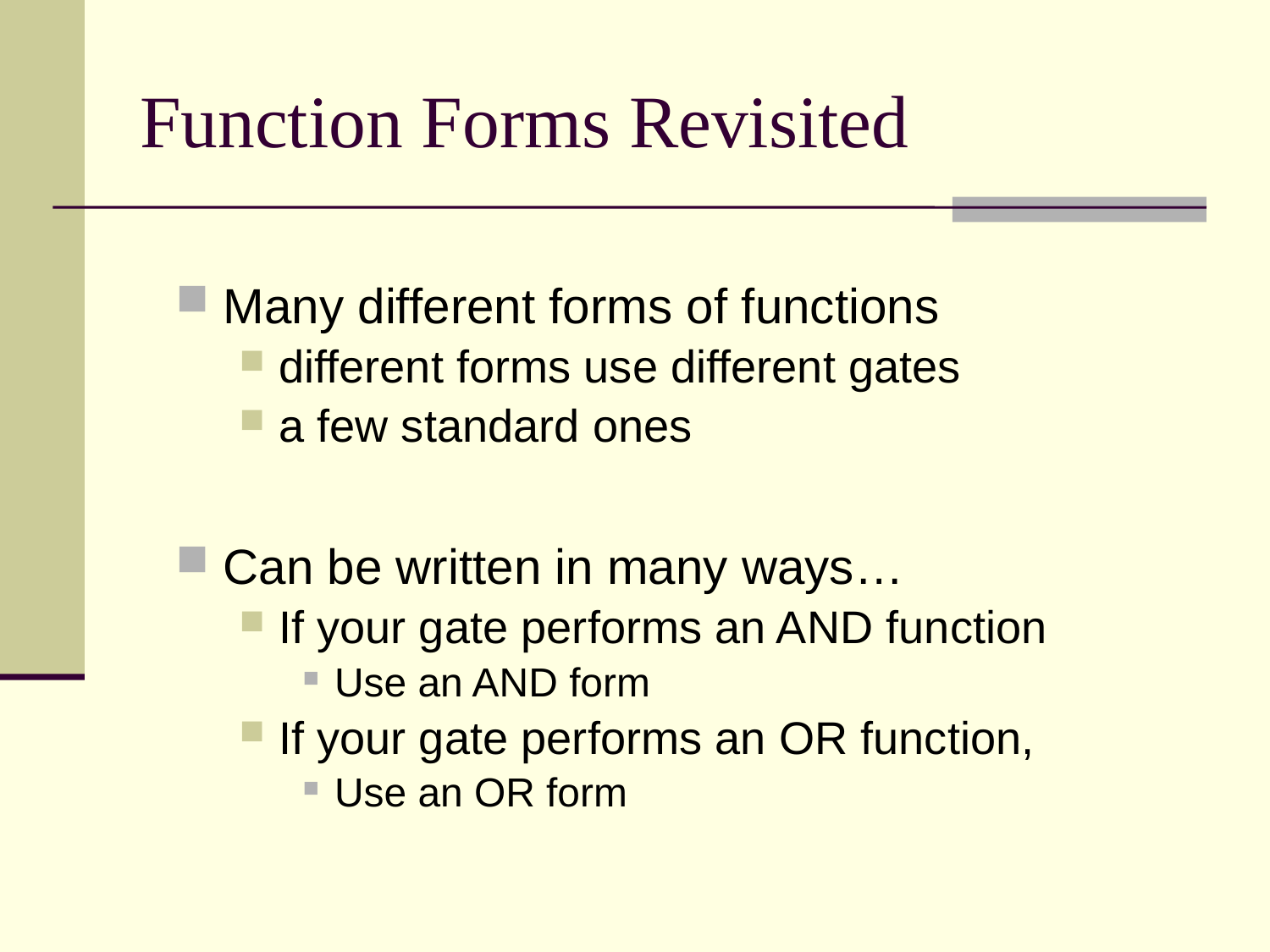

# Function Forms Revisited
Many different forms of functions
different forms use different gates
a few standard ones

Can be written in many ways…
If your gate performs an AND function
Use an AND form
If your gate performs an OR function,
Use an OR form